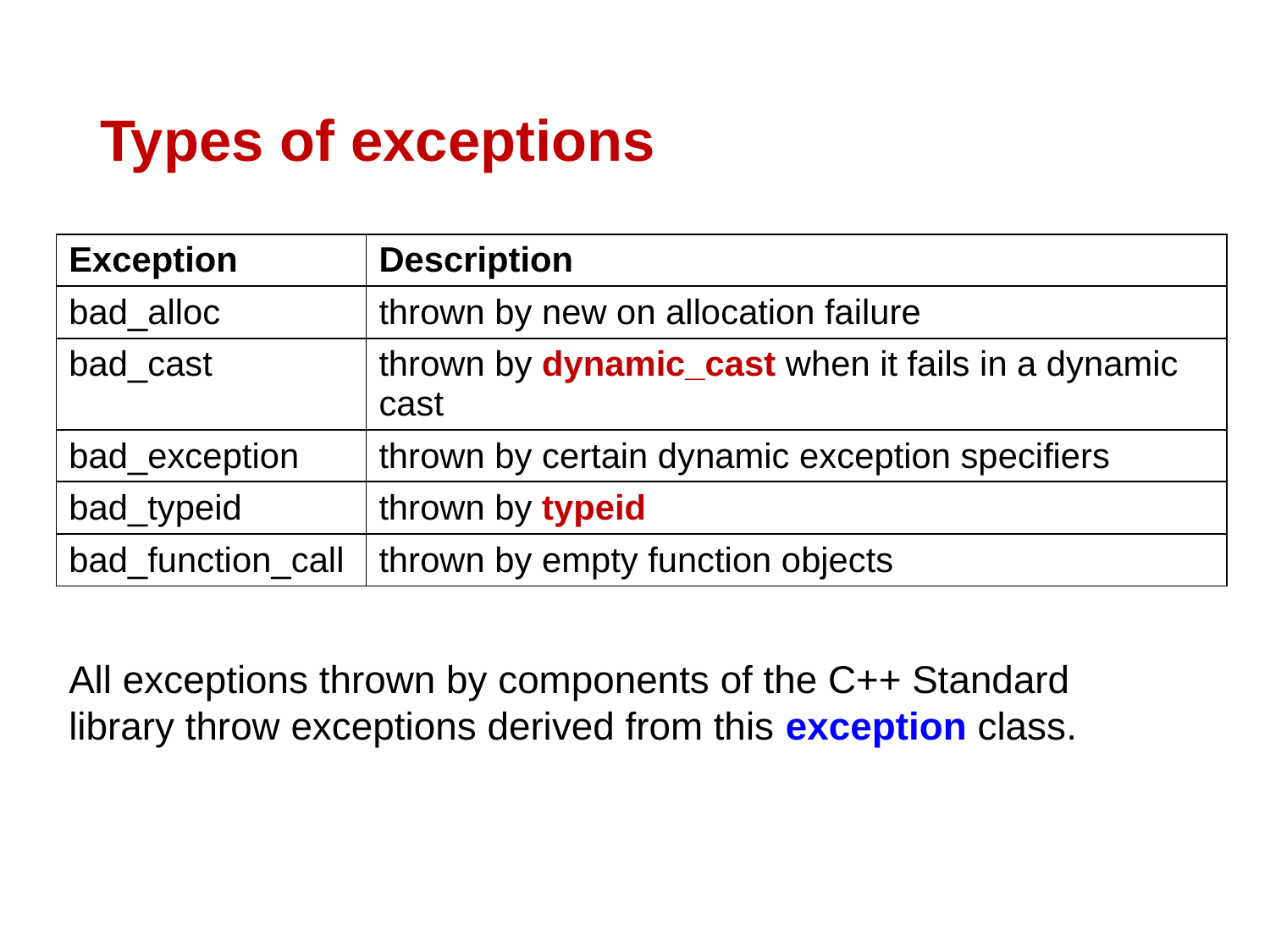

# Types of exceptions
| Exception | Description |
| --- | --- |
| bad\_alloc | thrown by new on allocation failure |
| bad\_cast | thrown by dynamic\_cast when it fails in a dynamic cast |
| bad\_exception | thrown by certain dynamic exception specifiers |
| bad\_typeid | thrown by typeid |
| bad\_function\_call | thrown by empty function objects |
All exceptions thrown by components of the C++ Standard library throw exceptions derived from this exception class.